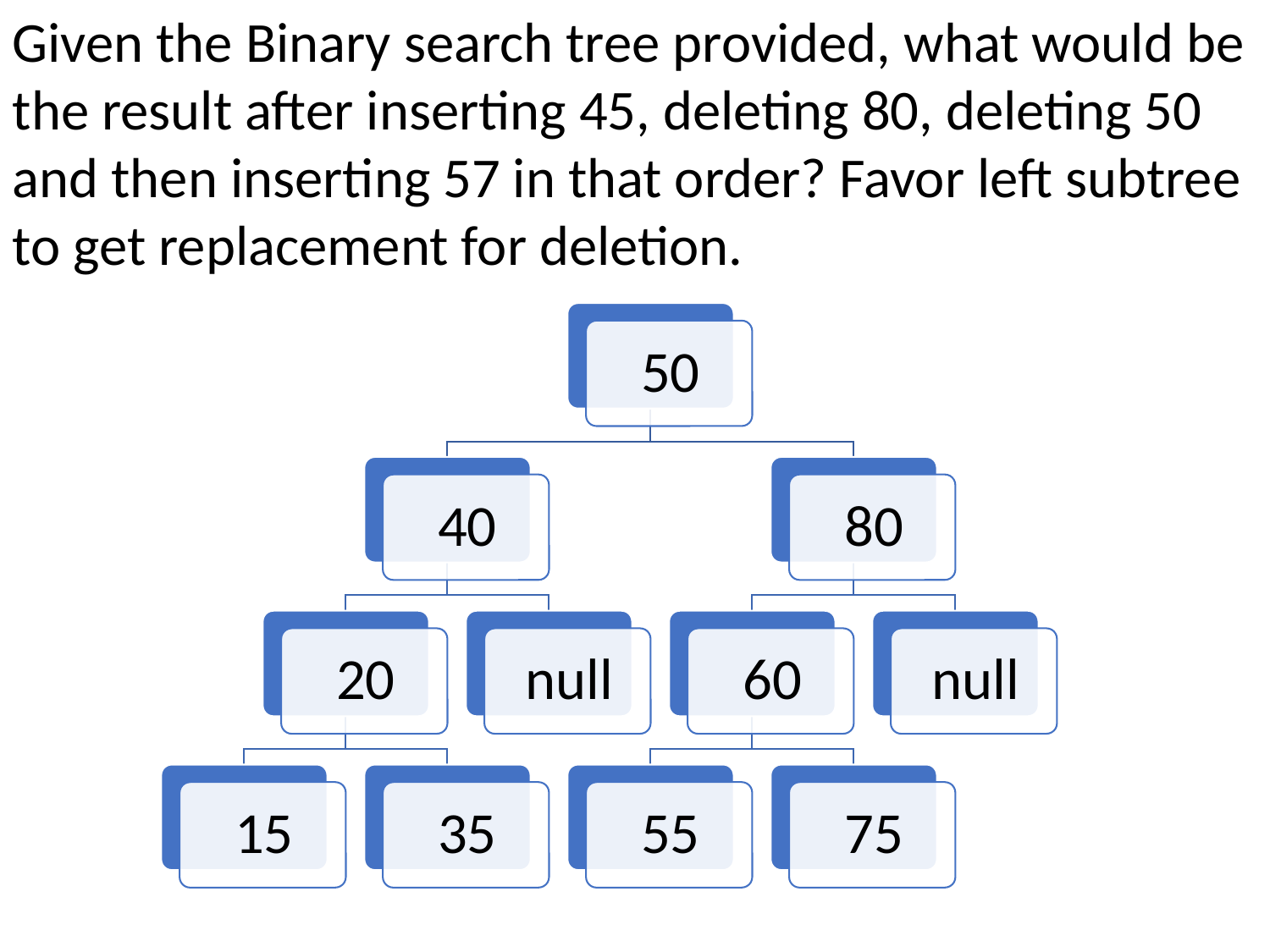

Given the Binary search tree provided, what would be the result after inserting 45, deleting 80, deleting 50 and then inserting 57 in that order? Favor left subtree to get replacement for deletion.
50
40
20
15
35
null
80
60
55
75
null